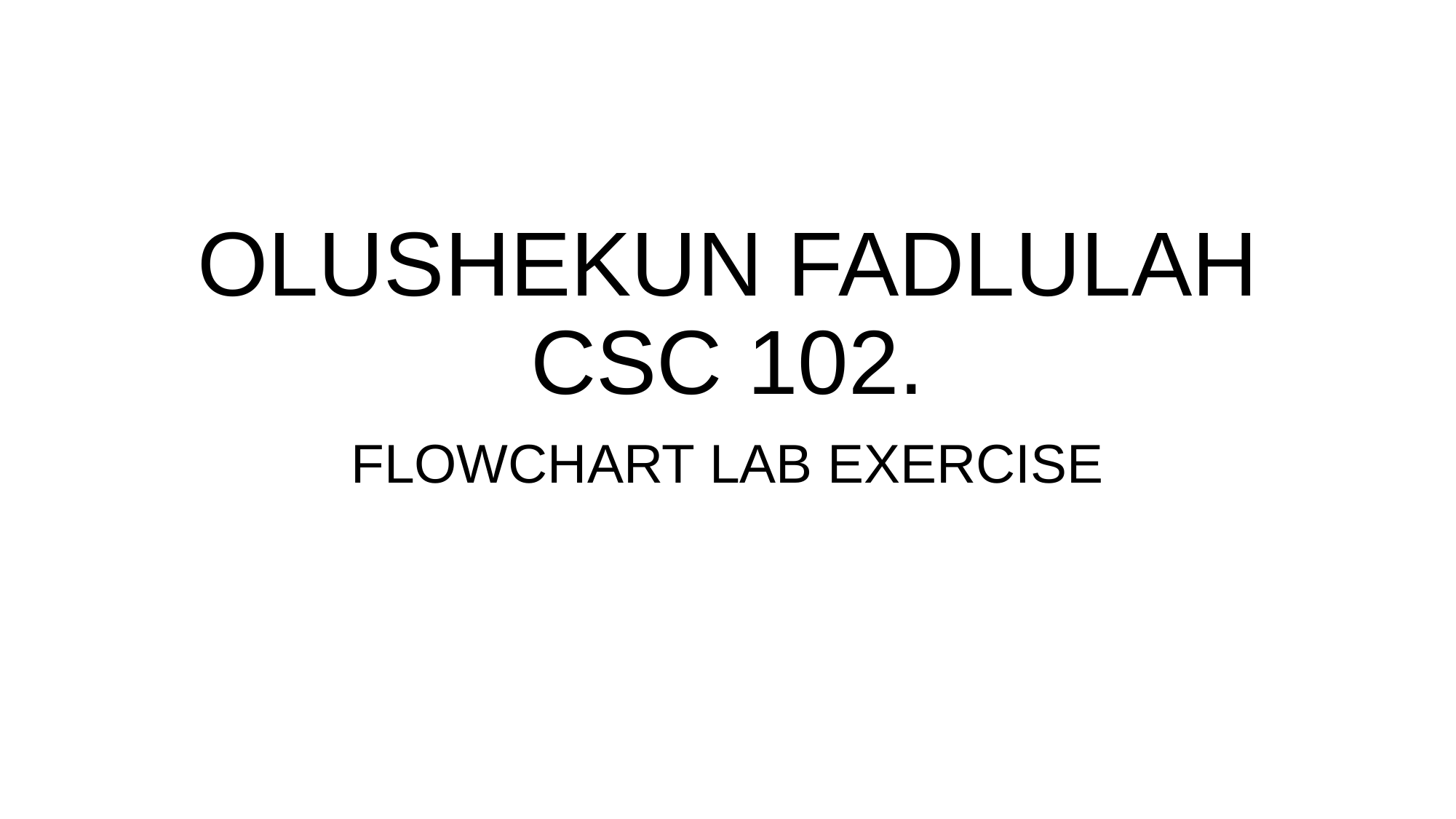

# OLUSHEKUN FADLULAH CSC 102.
FLOWCHART LAB EXERCISE